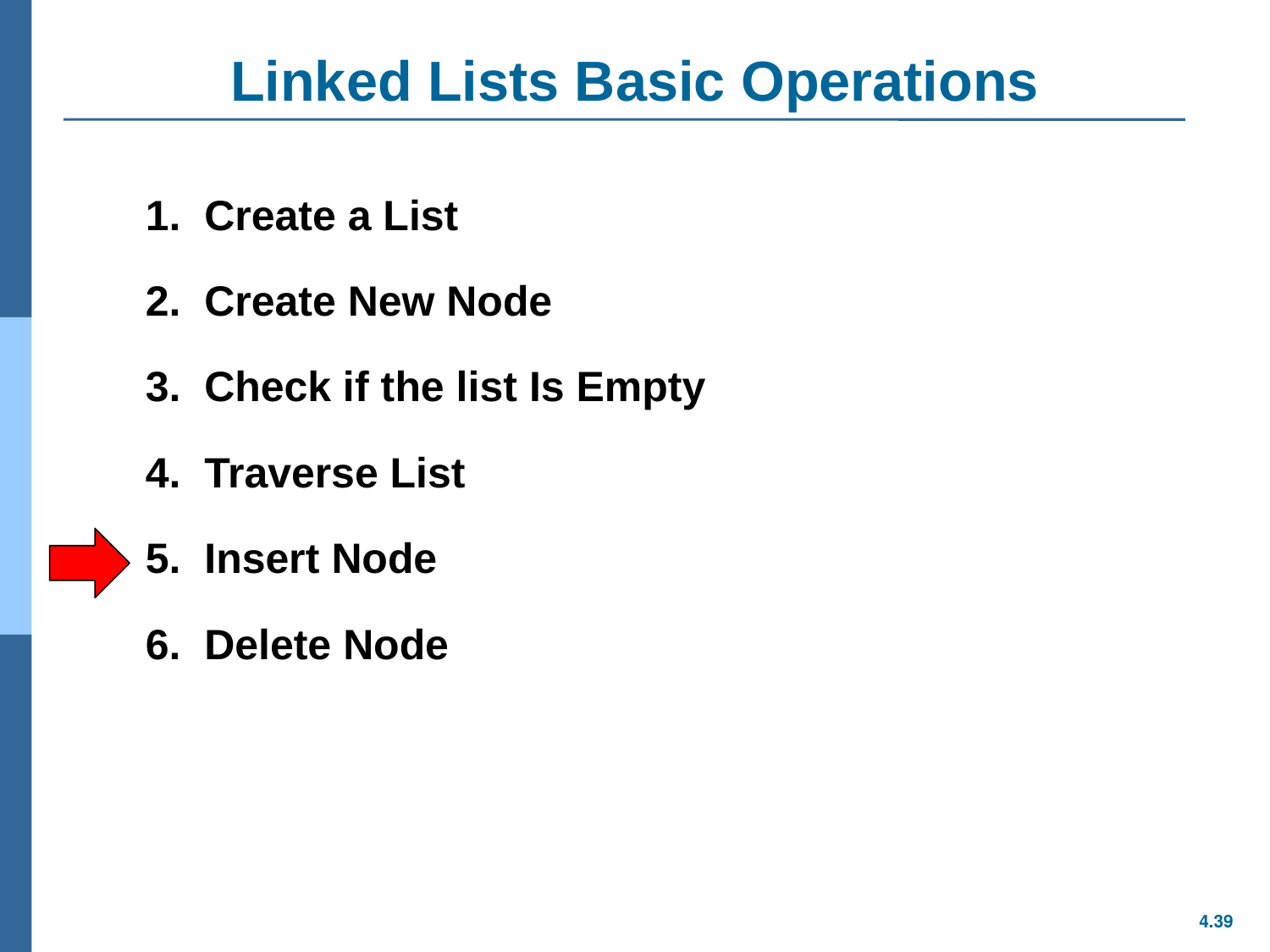

# Linked Lists Basic Operations
1.  Create a List
2.  Create New Node
3.  Check if the list Is Empty
4.  Traverse List
5.  Insert Node
6.  Delete Node